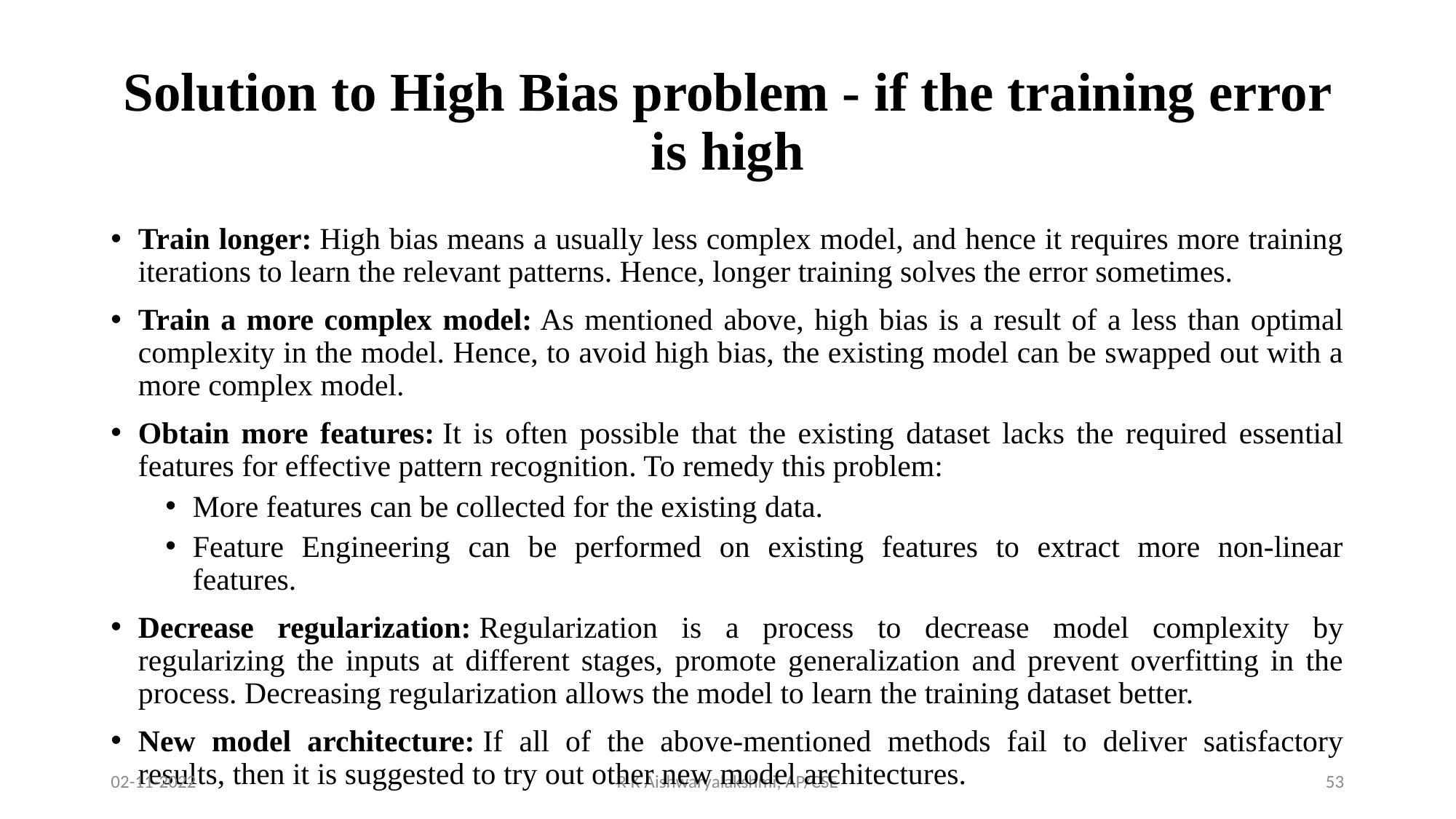

# Solution to High Bias problem - if the training error is high
Train longer: High bias means a usually less complex model, and hence it requires more training iterations to learn the relevant patterns. Hence, longer training solves the error sometimes.
Train a more complex model: As mentioned above, high bias is a result of a less than optimal complexity in the model. Hence, to avoid high bias, the existing model can be swapped out with a more complex model.
Obtain more features: It is often possible that the existing dataset lacks the required essential features for effective pattern recognition. To remedy this problem:
More features can be collected for the existing data.
Feature Engineering can be performed on existing features to extract more non-linear features.
Decrease regularization: Regularization is a process to decrease model complexity by regularizing the inputs at different stages, promote generalization and prevent overfitting in the process. Decreasing regularization allows the model to learn the training dataset better.
New model architecture: If all of the above-mentioned methods fail to deliver satisfactory results, then it is suggested to try out other new model architectures.

02-11-2022
R K Aishwaryalakshmi, AP/CSE
53